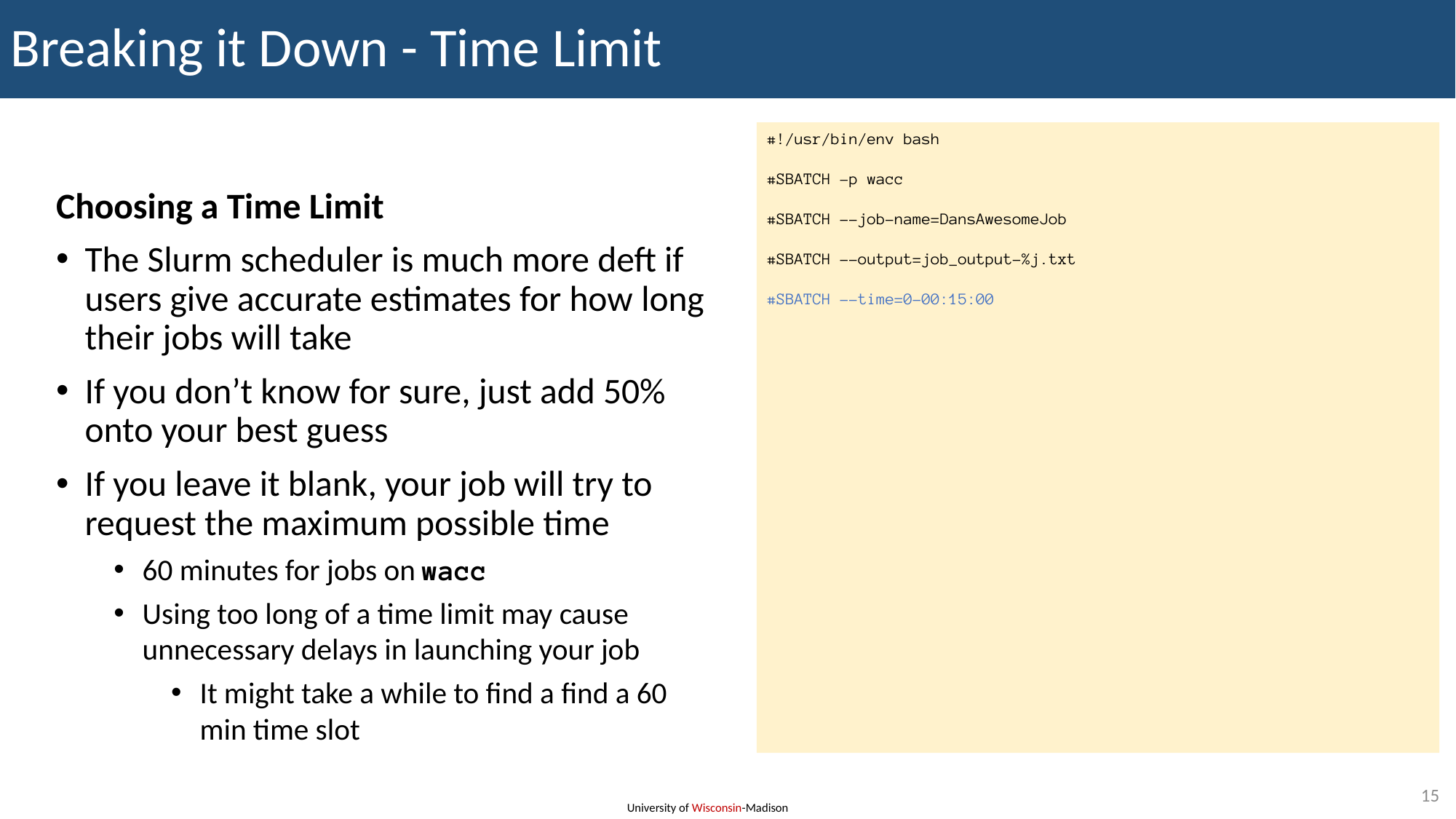

Breaking it Down - Time Limit
#!/usr/bin/env bash

#SBATCH –p wacc

#SBATCH --job-name=DansAwesomeJob

#SBATCH --output=job_output-%j.txt

#SBATCH --time=0-00:15:00

Choosing a Time Limit
The Slurm scheduler is much more deft if users give accurate estimates for how long their jobs will take
If you don’t know for sure, just add 50% onto your best guess
If you leave it blank, your job will try to request the maximum possible time
60 minutes for jobs on wacc
Using too long of a time limit may cause unnecessary delays in launching your job
It might take a while to find a find a 60 min time slot

15